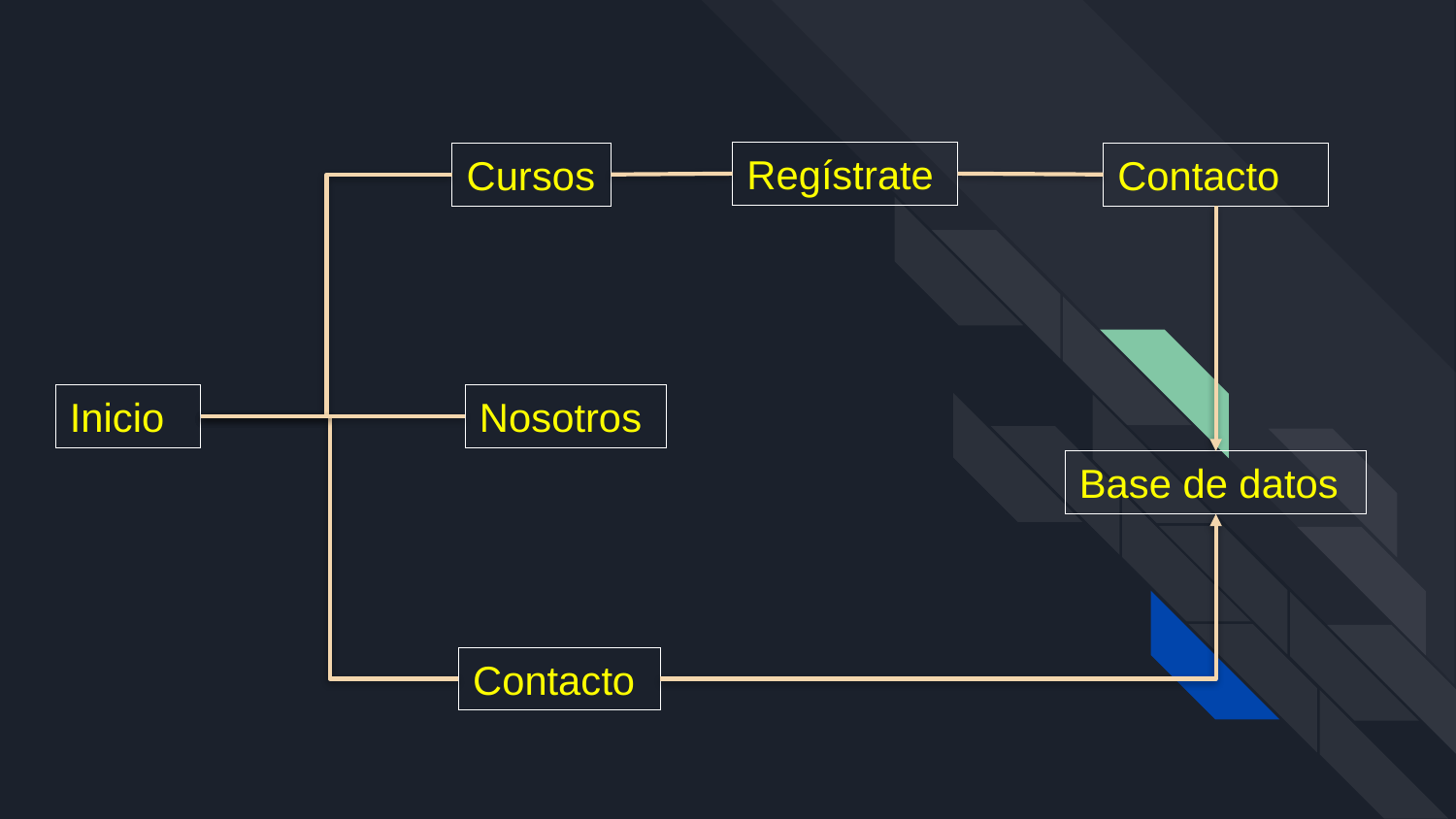

Regístrate
Cursos
Contacto
Inicio
Nosotros
Base de datos
Contacto